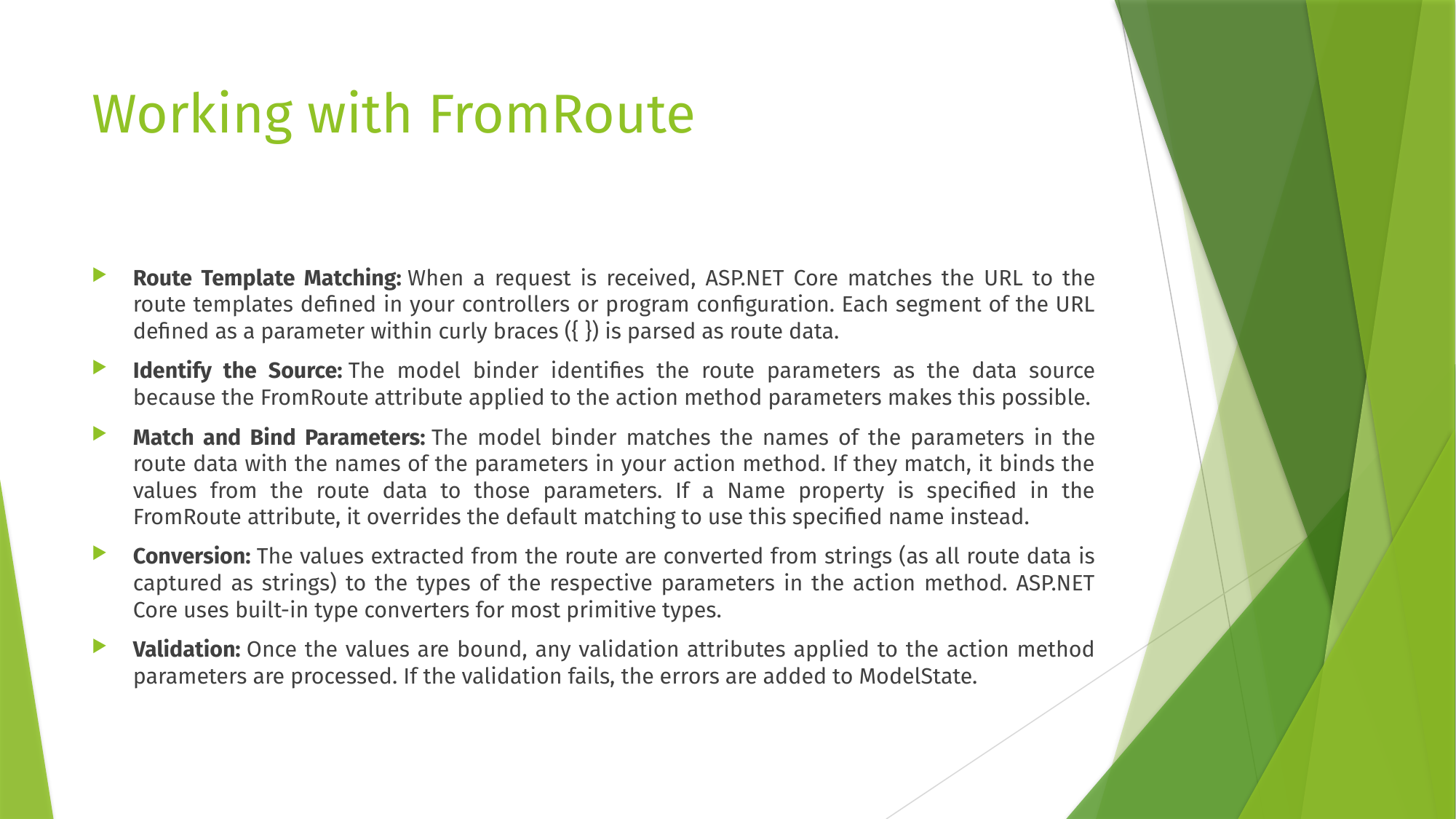

# Working with FromRoute
Route Template Matching: When a request is received, ASP.NET Core matches the URL to the route templates defined in your controllers or program configuration. Each segment of the URL defined as a parameter within curly braces ({ }) is parsed as route data.
Identify the Source: The model binder identifies the route parameters as the data source because the FromRoute attribute applied to the action method parameters makes this possible.
Match and Bind Parameters: The model binder matches the names of the parameters in the route data with the names of the parameters in your action method. If they match, it binds the values from the route data to those parameters. If a Name property is specified in the FromRoute attribute, it overrides the default matching to use this specified name instead.
Conversion: The values extracted from the route are converted from strings (as all route data is captured as strings) to the types of the respective parameters in the action method. ASP.NET Core uses built-in type converters for most primitive types.
Validation: Once the values are bound, any validation attributes applied to the action method parameters are processed. If the validation fails, the errors are added to ModelState.